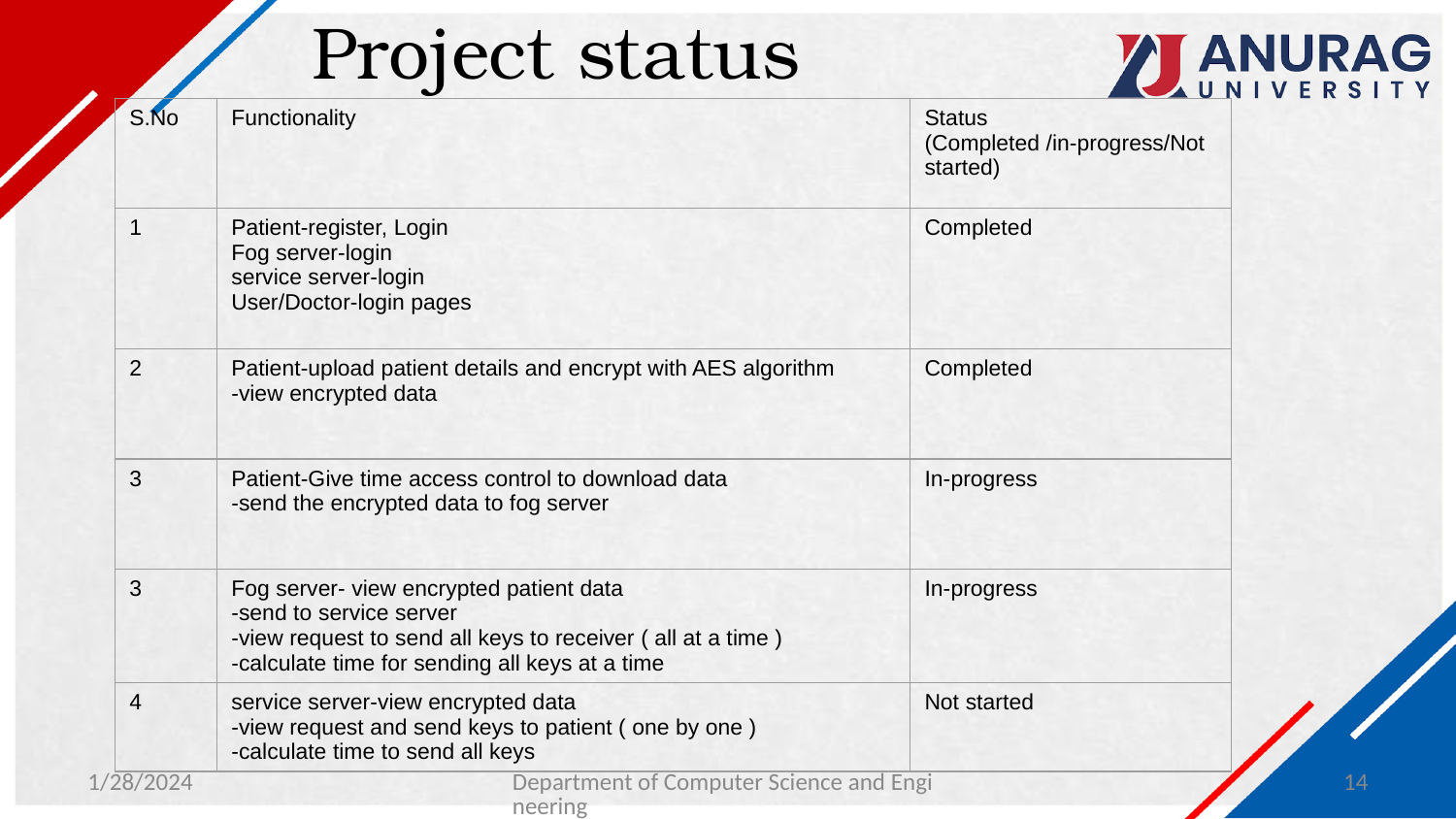

# Project status
| S.No | Functionality | Status (Completed /in-progress/Not started) |
| --- | --- | --- |
| 1 | Patient-register, Login Fog server-login service server-login User/Doctor-login pages | Completed |
| 2 | Patient-upload patient details and encrypt with AES algorithm -view encrypted data | Completed |
| 3 | Patient-Give time access control to download data -send the encrypted data to fog server | In-progress |
| 3 | Fog server- view encrypted patient data -send to service server -view request to send all keys to receiver ( all at a time ) -calculate time for sending all keys at a time | In-progress |
| 4 | service server-view encrypted data -view request and send keys to patient ( one by one ) -calculate time to send all keys | Not started |

1/28/2024
Department of Computer Science and Engineering
14